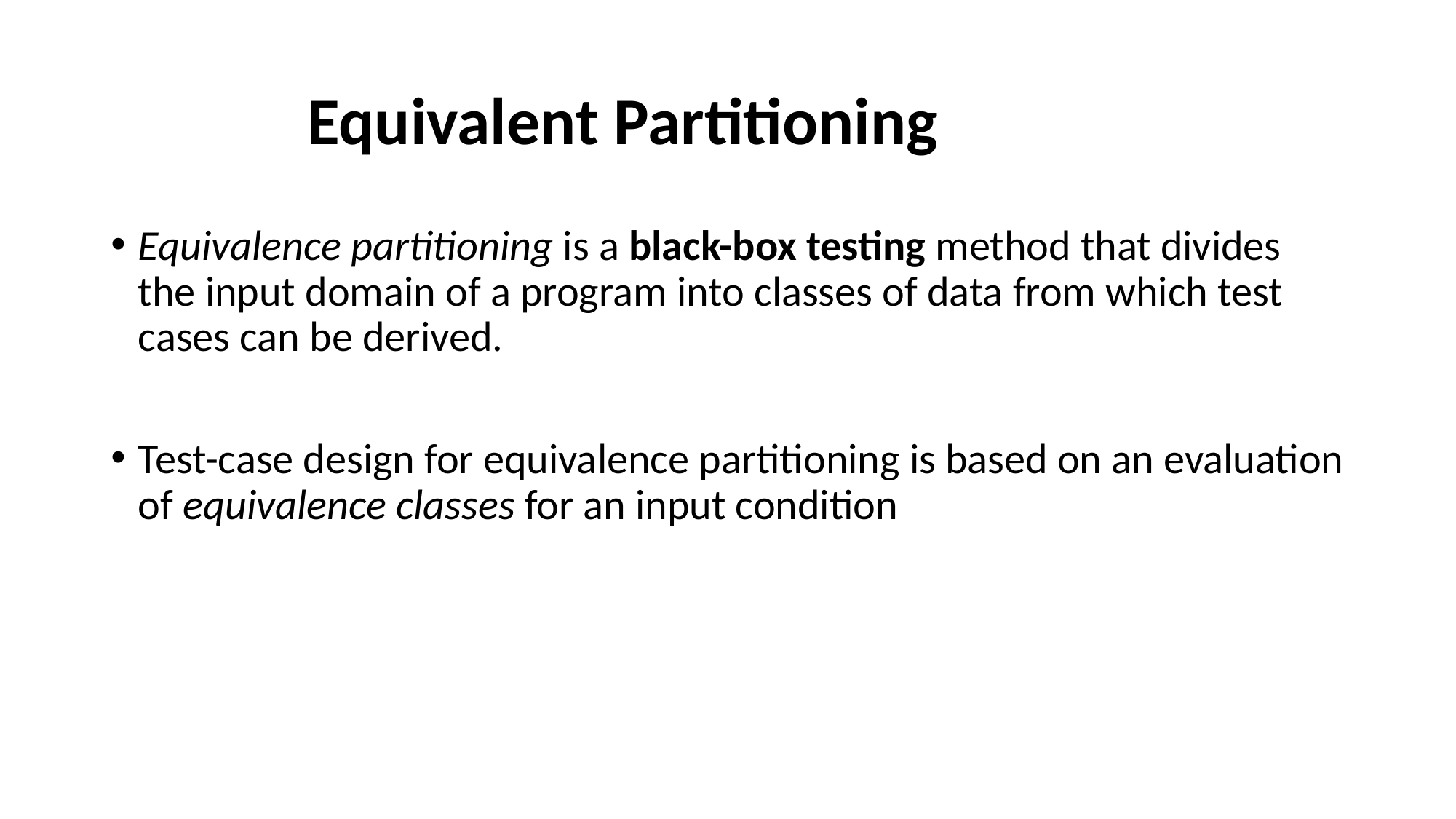

# Equivalent Partitioning
Equivalence partitioning is a black-box testing method that divides the input domain of a program into classes of data from which test cases can be derived.

Test-case design for equivalence partitioning is based on an evaluation of equivalence classes for an input condition